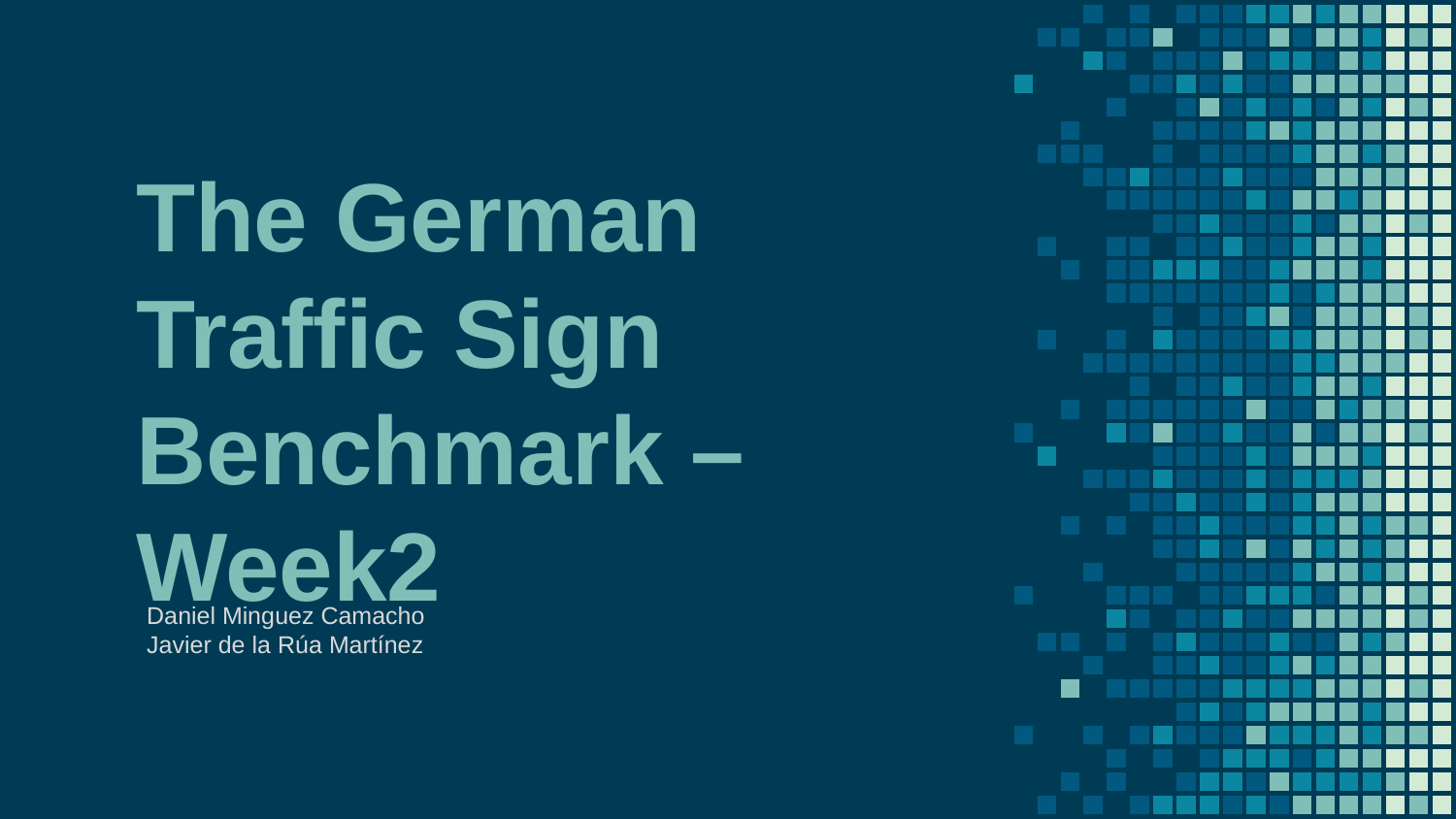

# The German Traffic Sign Benchmark – Week2
Daniel Minguez Camacho
Javier de la Rúa Martínez